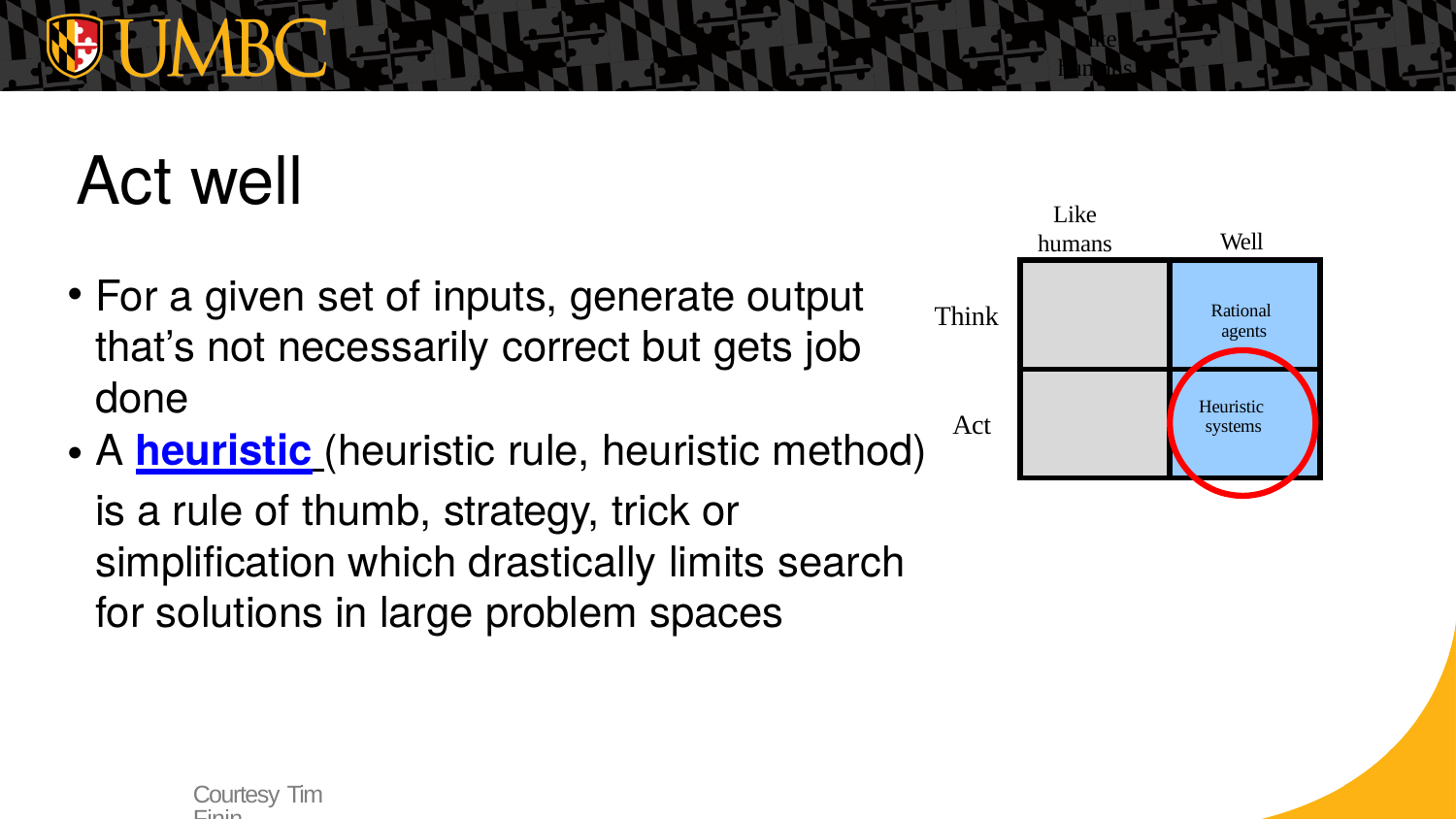

Like
humans
Act well
Like
humans
Well
|  | Rational agents |
| --- | --- |
|  | Heuristic systems |
For a given set of inputs, generate output that’s not necessarily correct but gets job done
A heuristic (heuristic rule, heuristic method) is a rule of thumb, strategy, trick or simplification which drastically limits search for solutions in large problem spaces

Think

Act
Courtesy Tim Finin